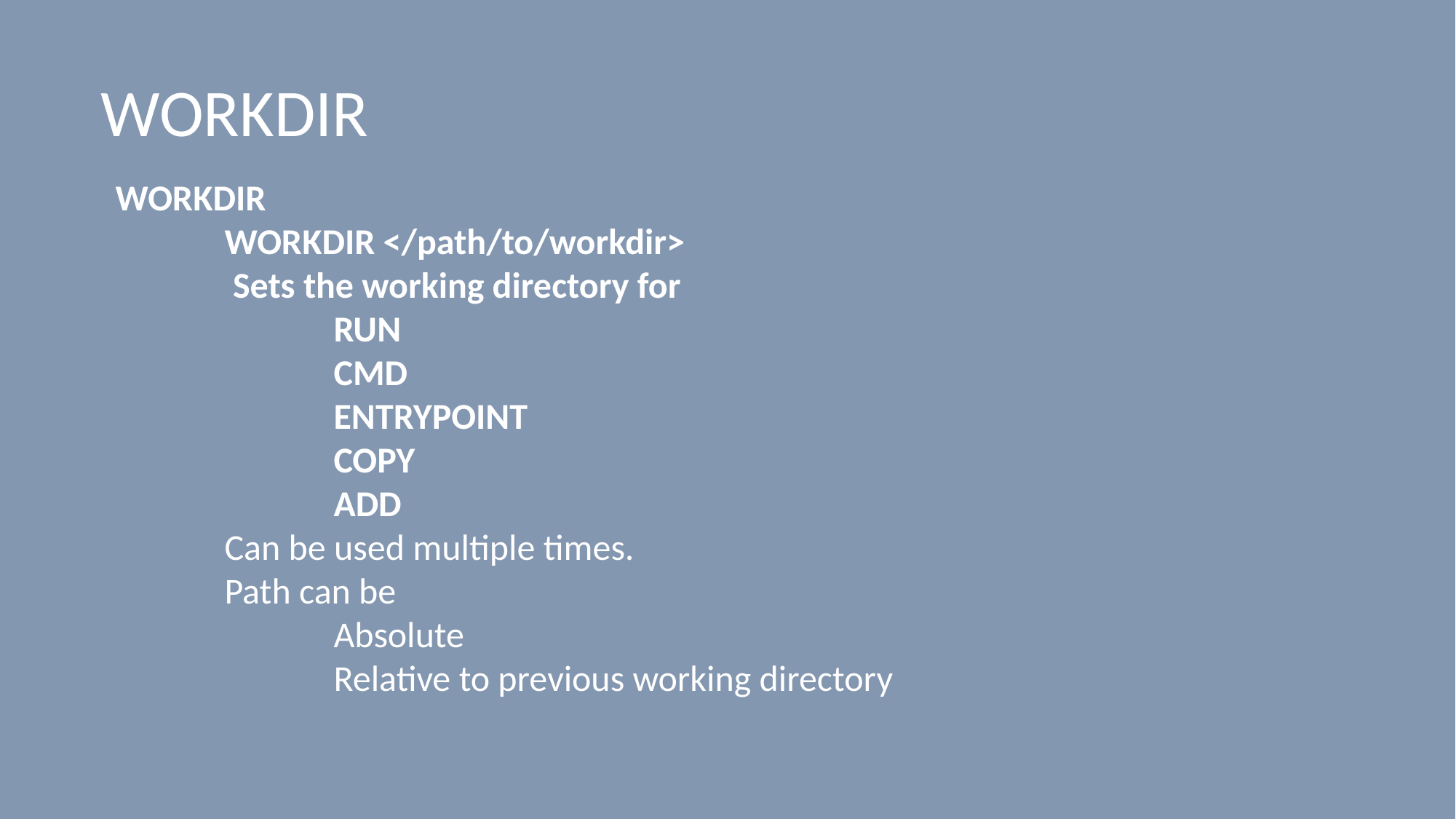

WORKDIR
WORKDIR
	WORKDIR </path/to/workdir>
	 Sets the working directory for
	RUN
	CMD
	ENTRYPOINT
	COPY
	ADD
Can be used multiple times.
Path can be
	Absolute
	Relative to previous working directory